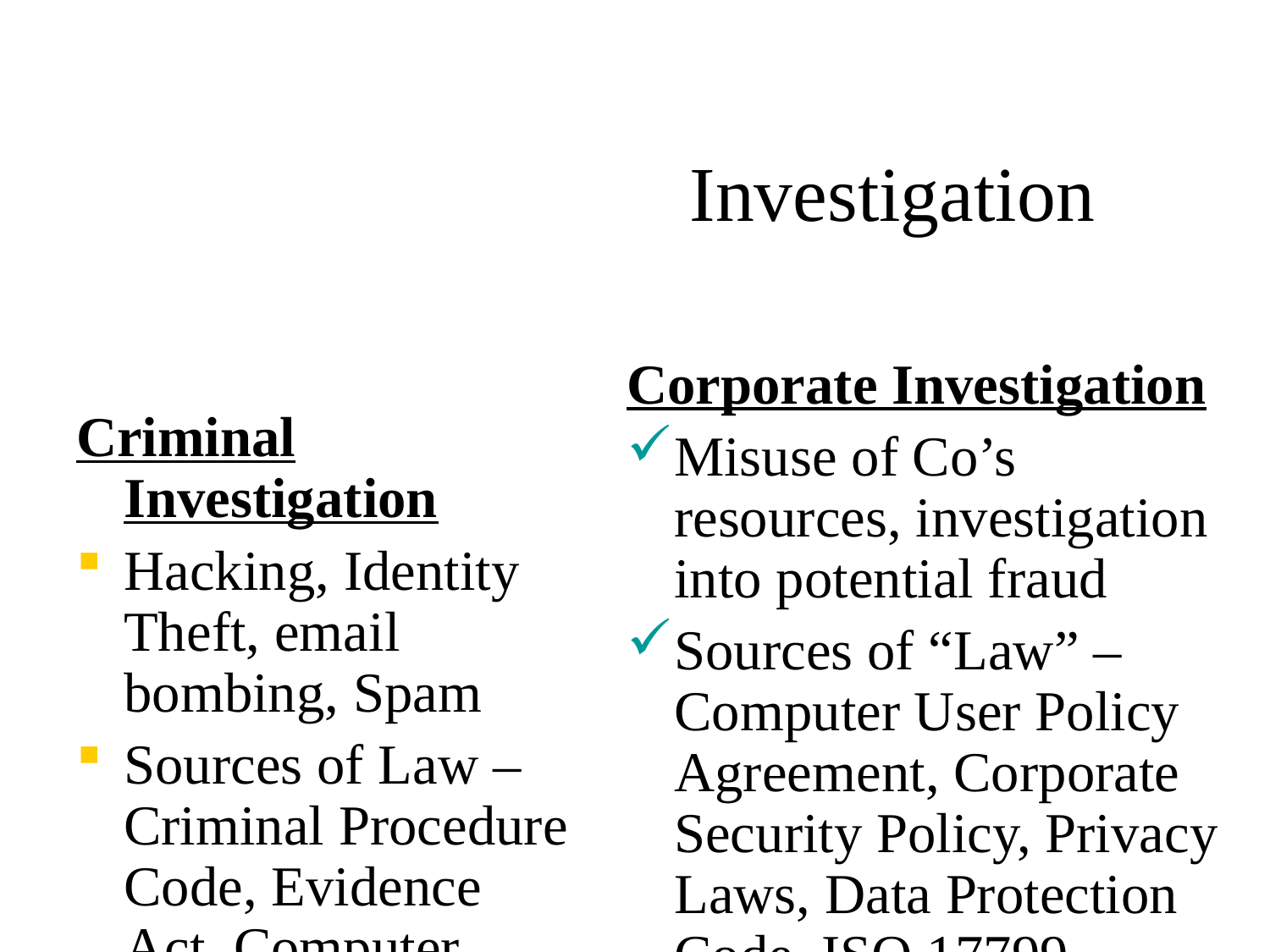

# Investigation
Corporate Investigation
Misuse of Co’s resources, investigation into potential fraud
Sources of “Law” – Computer User Policy Agreement, Corporate Security Policy, Privacy Laws, Data Protection Code, ISO 17799
Criminal Investigation
Hacking, Identity Theft, email bombing, Spam
Sources of Law – Criminal Procedure Code, Evidence Act, Computer Misuse Act and Spam Control Act